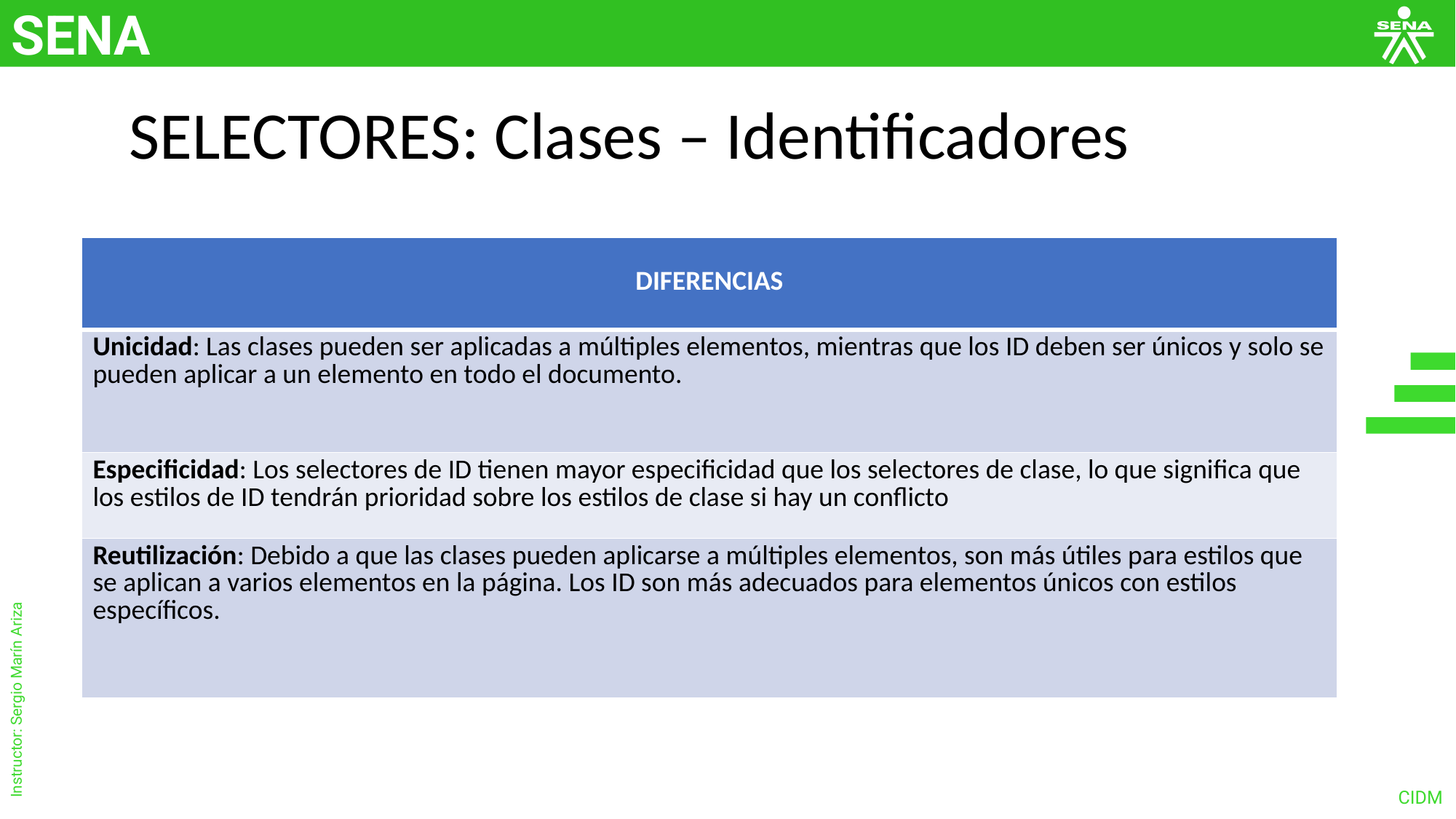

SELECTORES: Clases – Identificadores
| DIFERENCIAS |
| --- |
| Unicidad: Las clases pueden ser aplicadas a múltiples elementos, mientras que los ID deben ser únicos y solo se pueden aplicar a un elemento en todo el documento. |
| Especificidad: Los selectores de ID tienen mayor especificidad que los selectores de clase, lo que significa que los estilos de ID tendrán prioridad sobre los estilos de clase si hay un conflicto |
| Reutilización: Debido a que las clases pueden aplicarse a múltiples elementos, son más útiles para estilos que se aplican a varios elementos en la página. Los ID son más adecuados para elementos únicos con estilos específicos. |